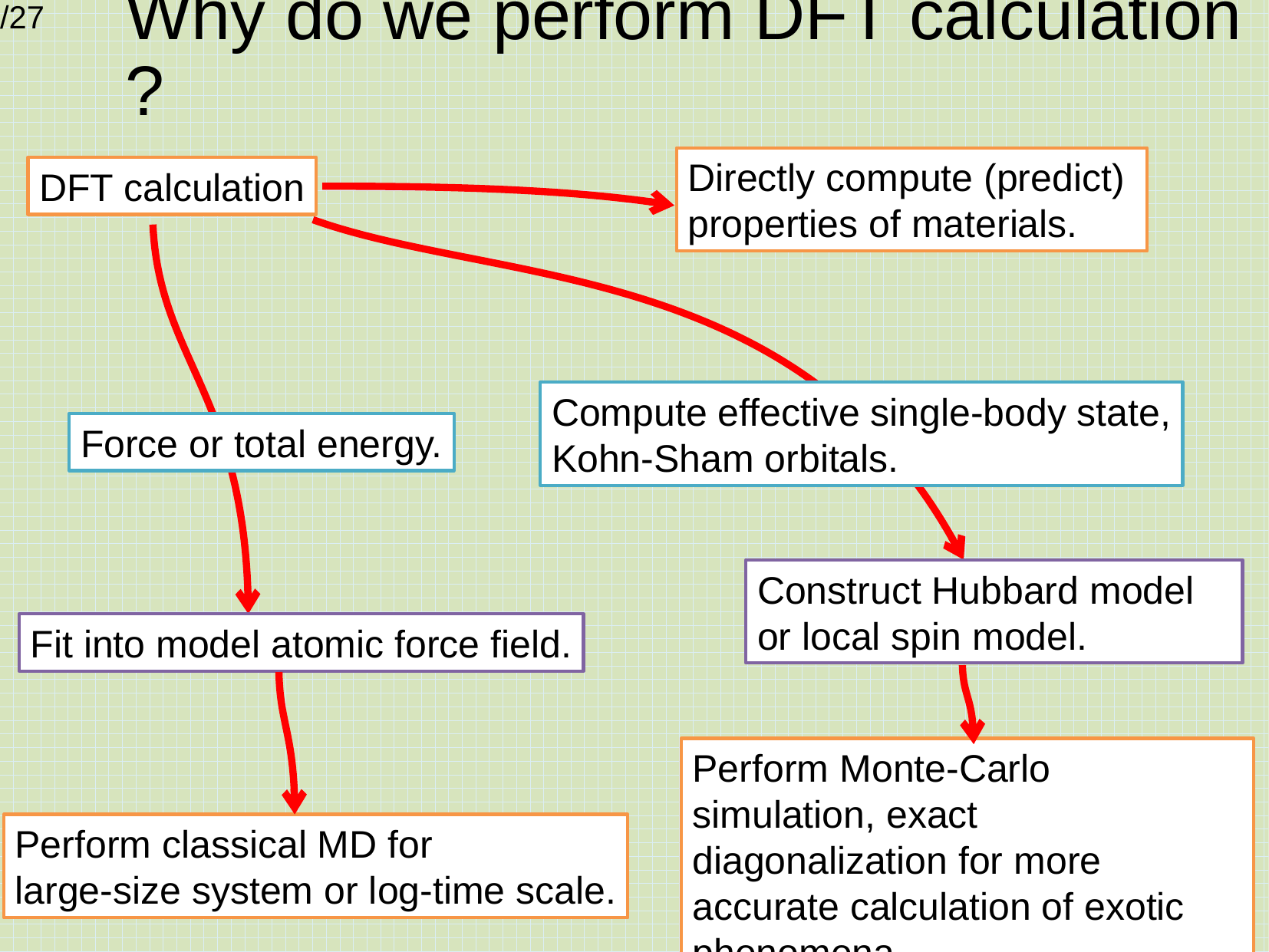

# Why do we perform DFT calculation ?
Directly compute (predict)
properties of materials.
DFT calculation

Compute effective single-body state,
Kohn-Sham orbitals.
Force or total energy.
Construct Hubbard model or local spin model.
Fit into model atomic force field.

Perform Monte-Carlo simulation, exact diagonalization for more accurate calculation of exotic phenomena.
Perform classical MD for
large-size system or log-time scale.